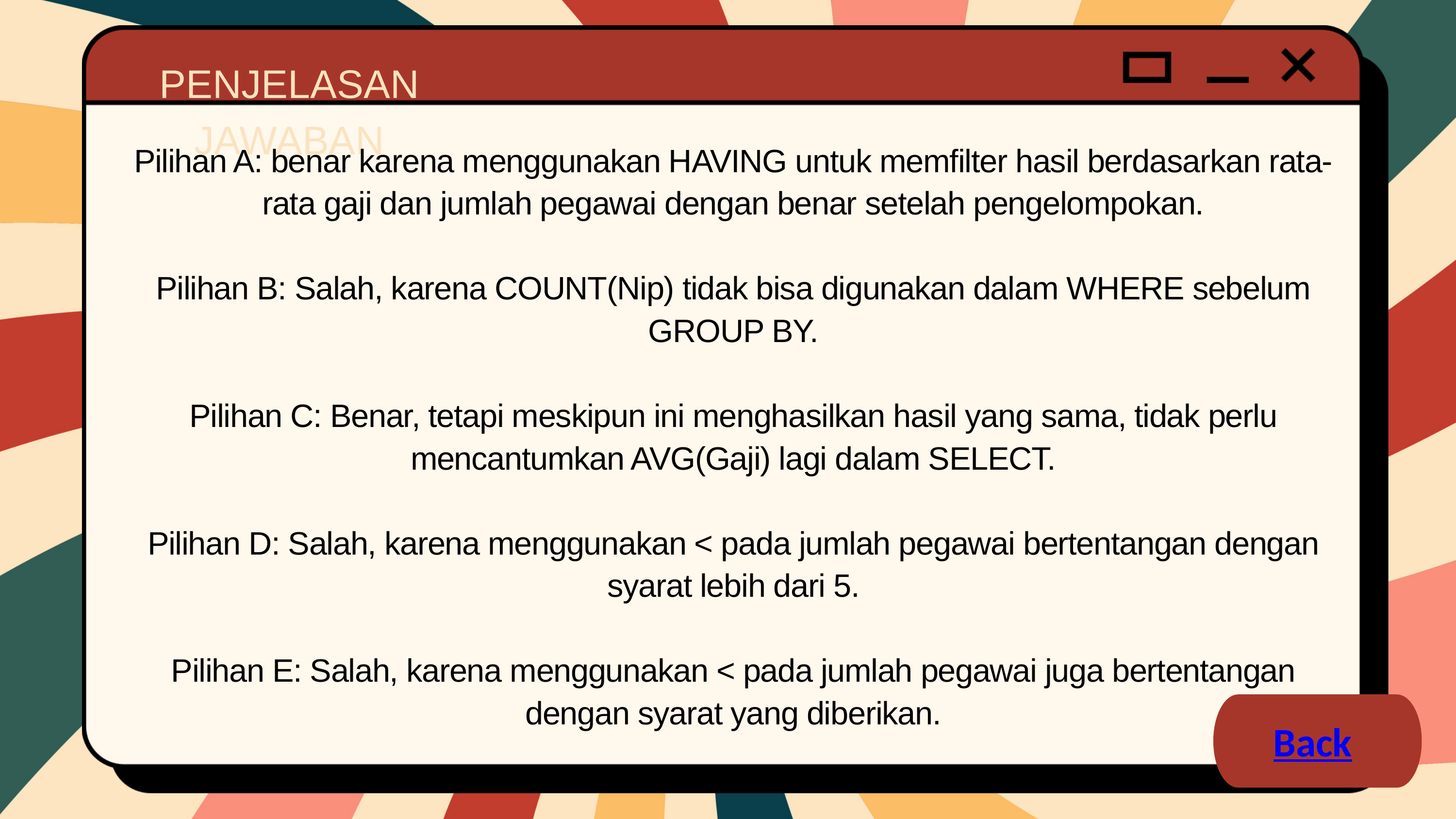

PENJELASAN JAWABAN
Pilihan A: benar karena menggunakan HAVING untuk memfilter hasil berdasarkan rata-rata gaji dan jumlah pegawai dengan benar setelah pengelompokan.

Pilihan B: Salah, karena COUNT(Nip) tidak bisa digunakan dalam WHERE sebelum GROUP BY.

Pilihan C: Benar, tetapi meskipun ini menghasilkan hasil yang sama, tidak perlu mencantumkan AVG(Gaji) lagi dalam SELECT.

Pilihan D: Salah, karena menggunakan < pada jumlah pegawai bertentangan dengan syarat lebih dari 5.

Pilihan E: Salah, karena menggunakan < pada jumlah pegawai juga bertentangan dengan syarat yang diberikan.

Back